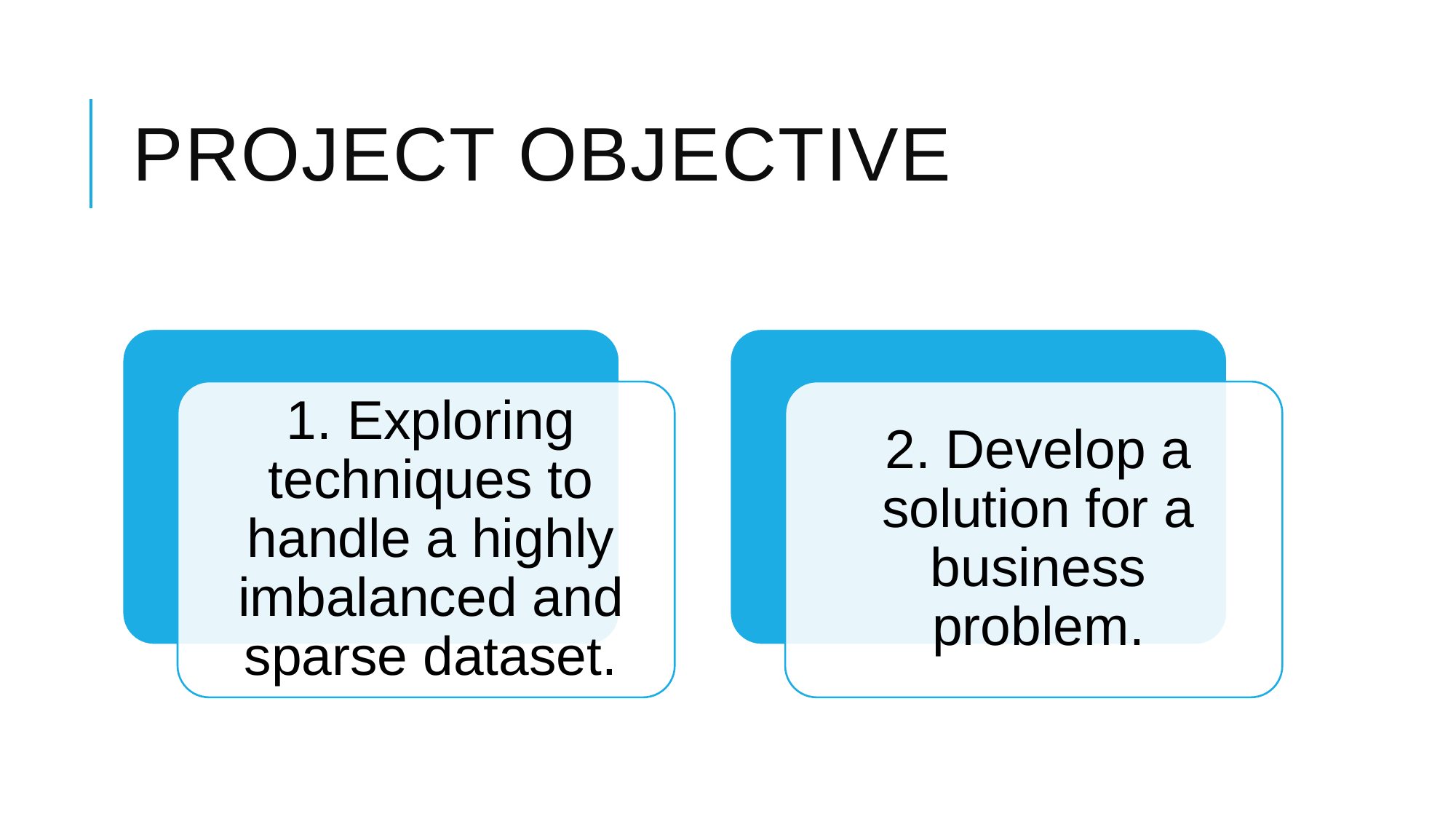

# Project Objective
1. Exploring techniques to handle a highly imbalanced and sparse dataset.
2. Develop a solution for a business problem.